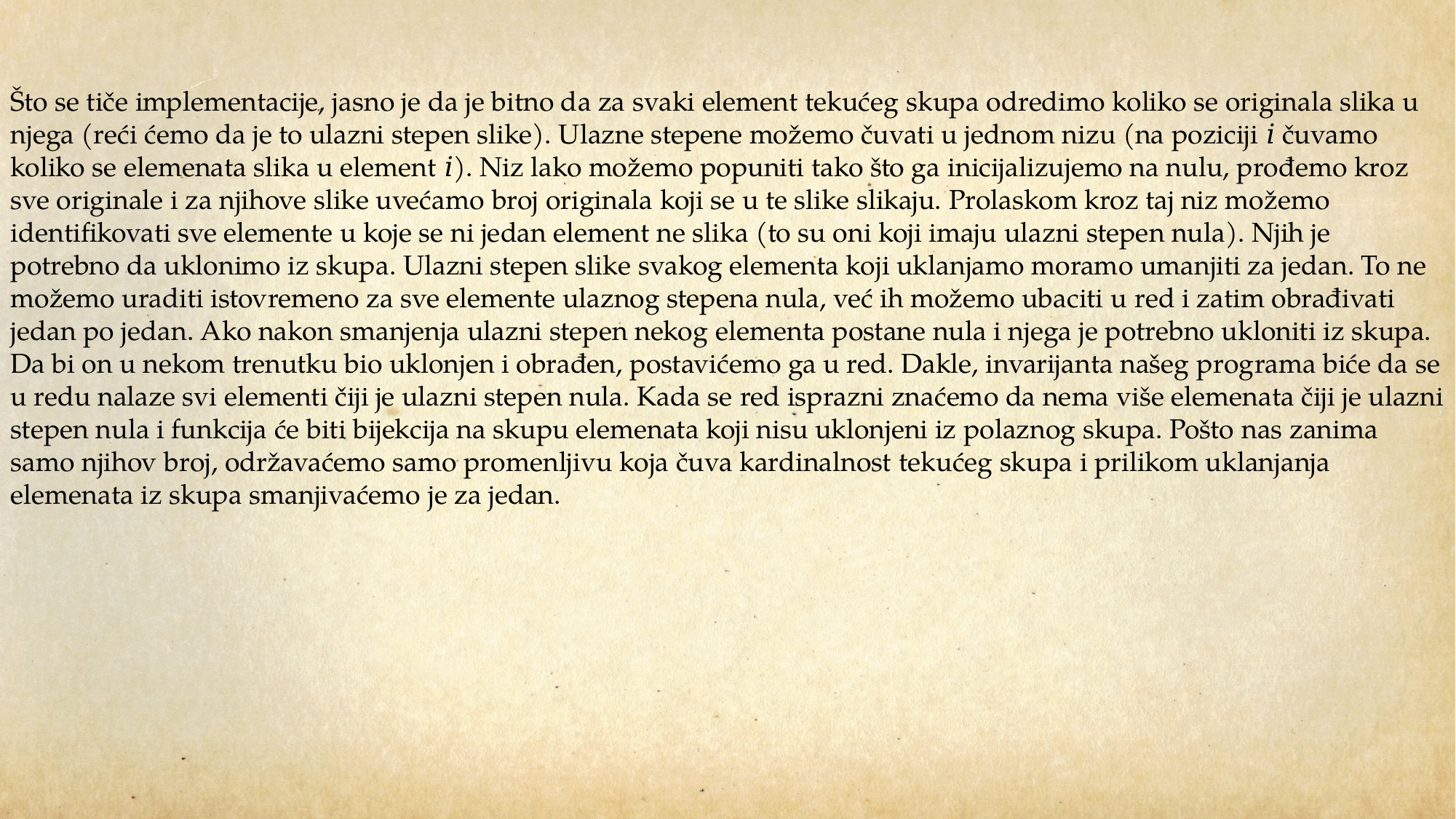

Što se tiče implementacije, jasno je da je bitno da za svaki element tekućeg skupa odredimo koliko se originala slika u njega (reći ćemo da je to ulazni stepen slike). Ulazne stepene možemo čuvati u jednom nizu (na poziciji 𝑖 čuvamo
koliko se elemenata slika u element 𝑖). Niz lako možemo popuniti tako što ga inicijalizujemo na nulu, prođemo kroz sve originale i za njihove slike uvećamo broj originala koji se u te slike slikaju. Prolaskom kroz taj niz možemo identifikovati sve elemente u koje se ni jedan element ne slika (to su oni koji imaju ulazni stepen nula). Njih je potrebno da uklonimo iz skupa. Ulazni stepen slike svakog elementa koji uklanjamo moramo umanjiti za jedan. To ne možemo uraditi istovremeno za sve elemente ulaznog stepena nula, već ih možemo ubaciti u red i zatim obrađivati jedan po jedan. Ako nakon smanjenja ulazni stepen nekog elementa postane nula i njega je potrebno ukloniti iz skupa. Da bi on u nekom trenutku bio uklonjen i obrađen, postavićemo ga u red. Dakle, invarijanta našeg programa biće da se u redu nalaze svi elementi čiji je ulazni stepen nula. Kada se red isprazni znaćemo da nema više elemenata čiji je ulazni stepen nula i funkcija će biti bijekcija na skupu elemenata koji nisu uklonjeni iz polaznog skupa. Pošto nas zanima samo njihov broj, održavaćemo samo promenljivu koja čuva kardinalnost tekućeg skupa i prilikom uklanjanja elemenata iz skupa smanjivaćemo je za jedan.